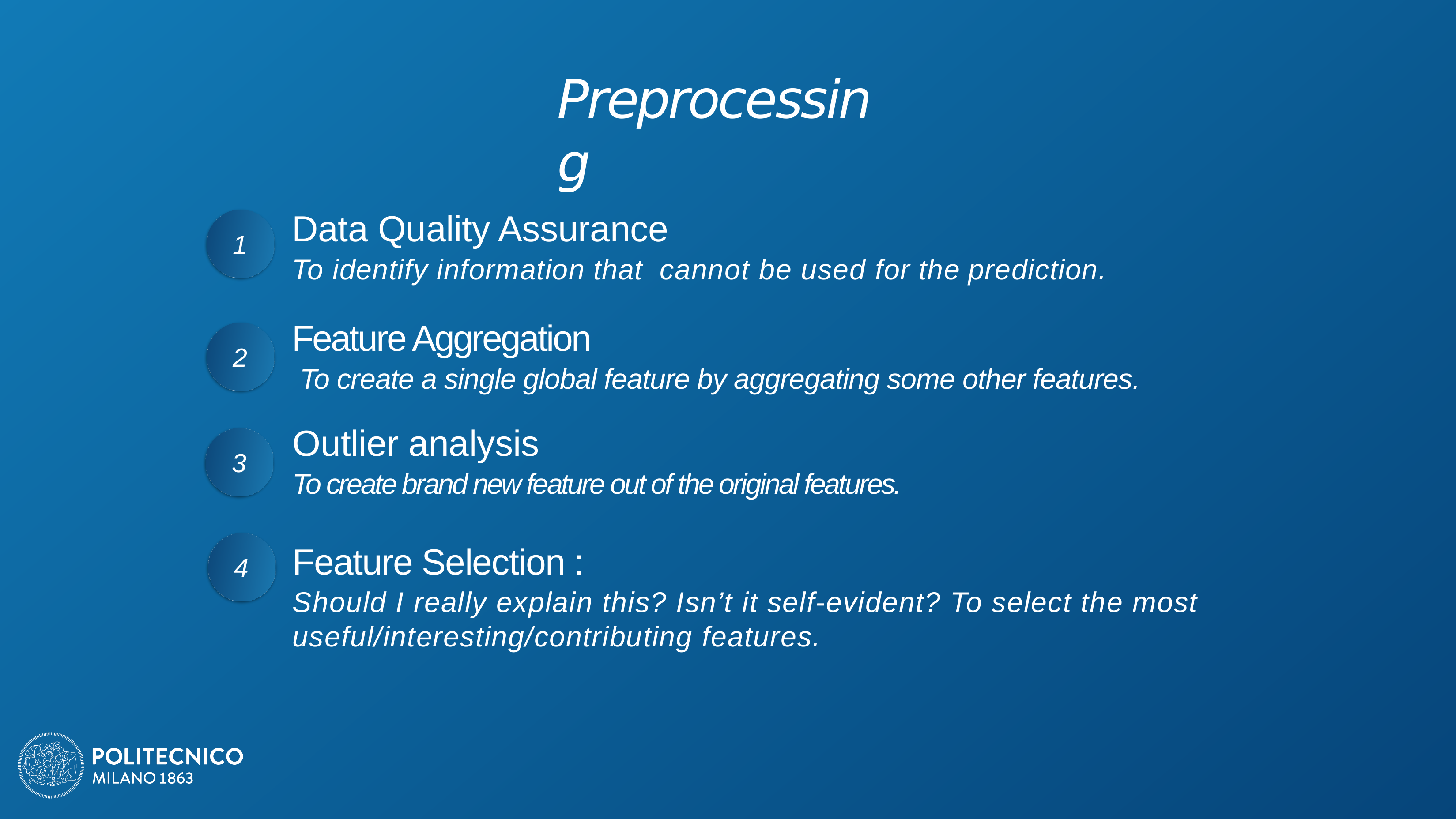

# Preprocessing
Data Quality Assurance
To identify information that  cannot be used for the prediction.
Feature Aggregation
 To create a single global feature by aggregating some other features.
Outlier analysis
To create brand new feature out of the original features.

Feature Selection :
Should I really explain this? Isn’t it self-evident? To select the most useful/interesting/contributing features.

1

2

3

4